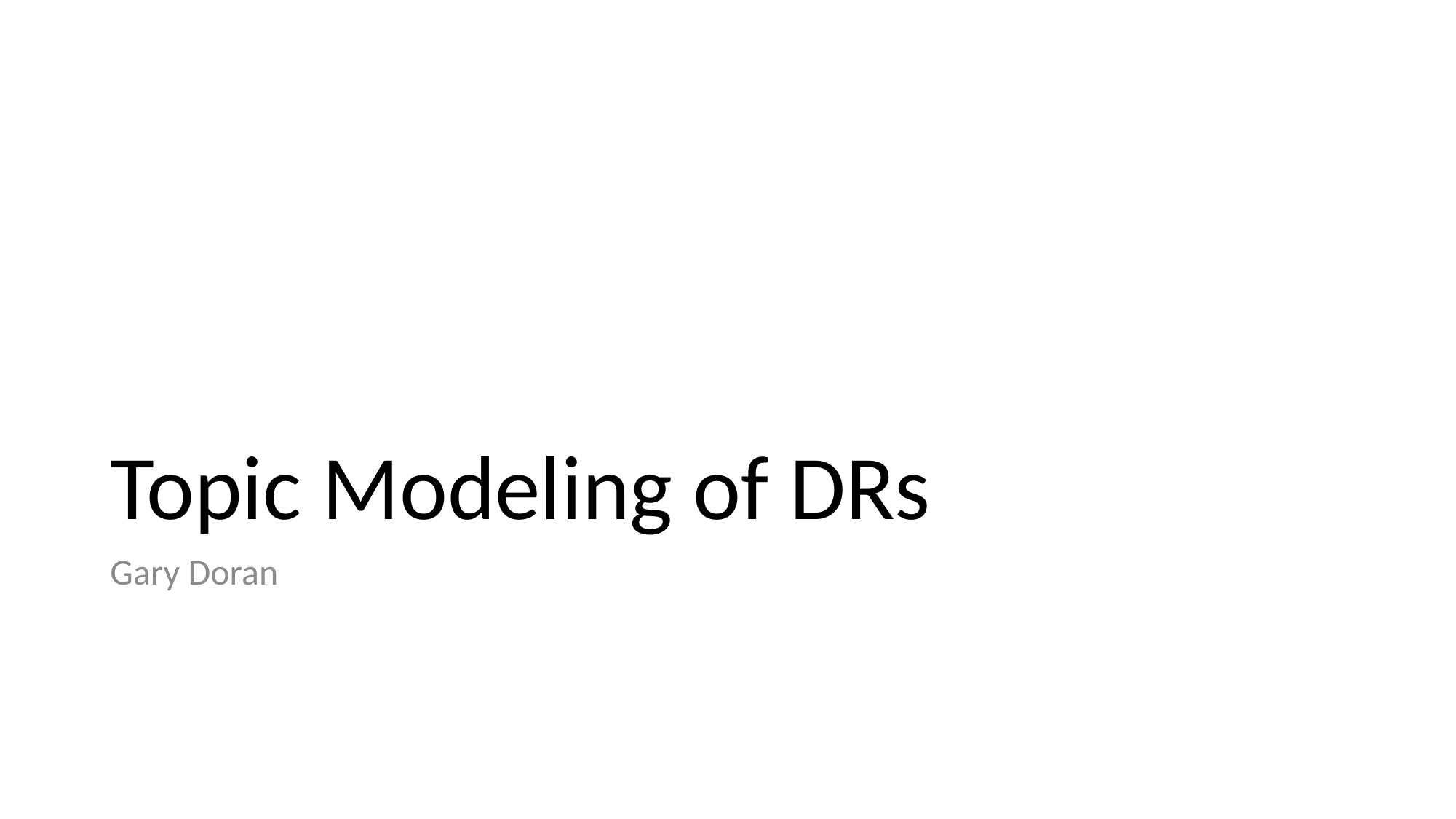

# Topic Modeling of DRs
Gary Doran